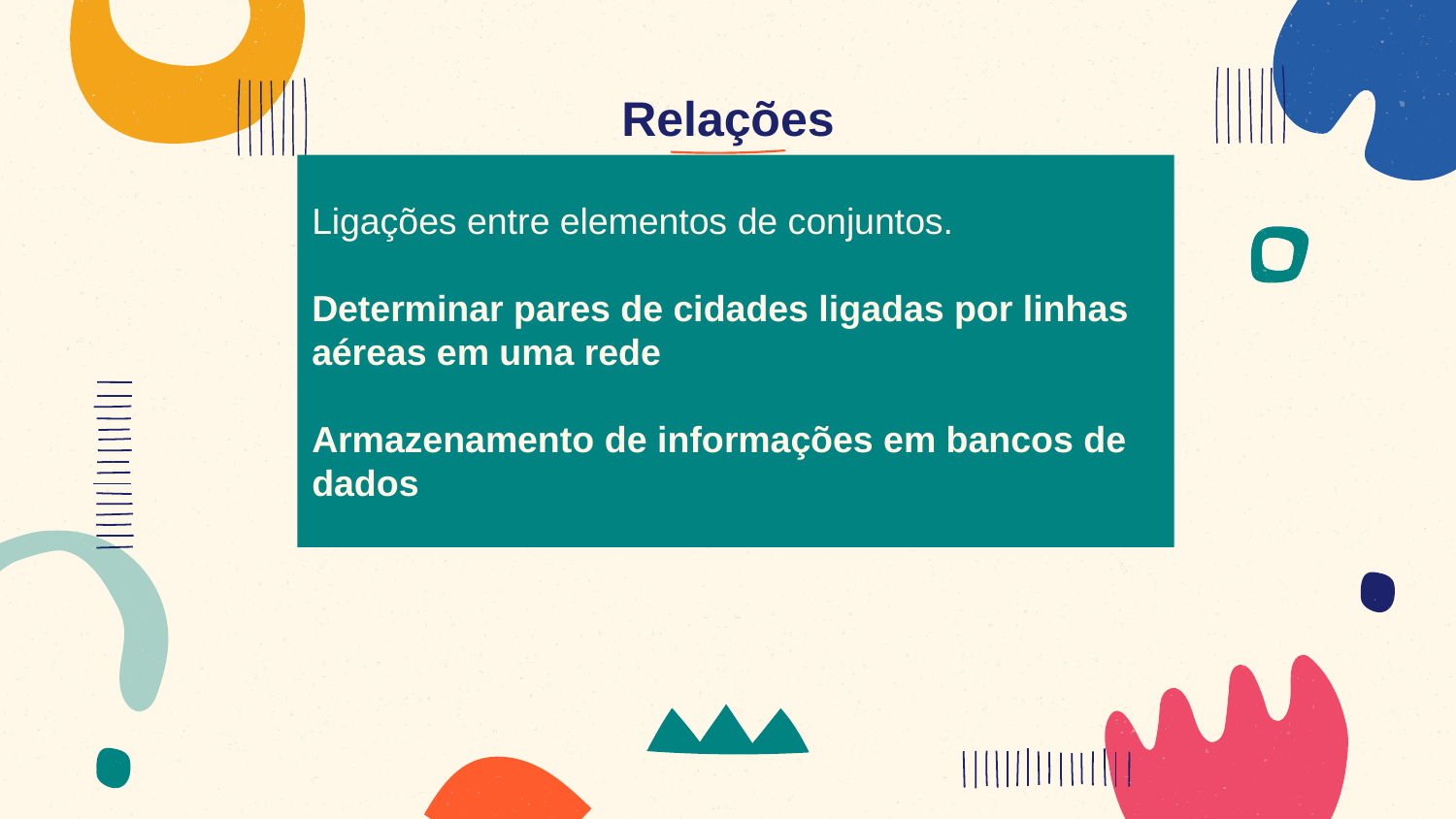

# Relações

Ligações entre elementos de conjuntos.

Determinar pares de cidades ligadas por linhas aéreas em uma rede

Armazenamento de informações em bancos de dados